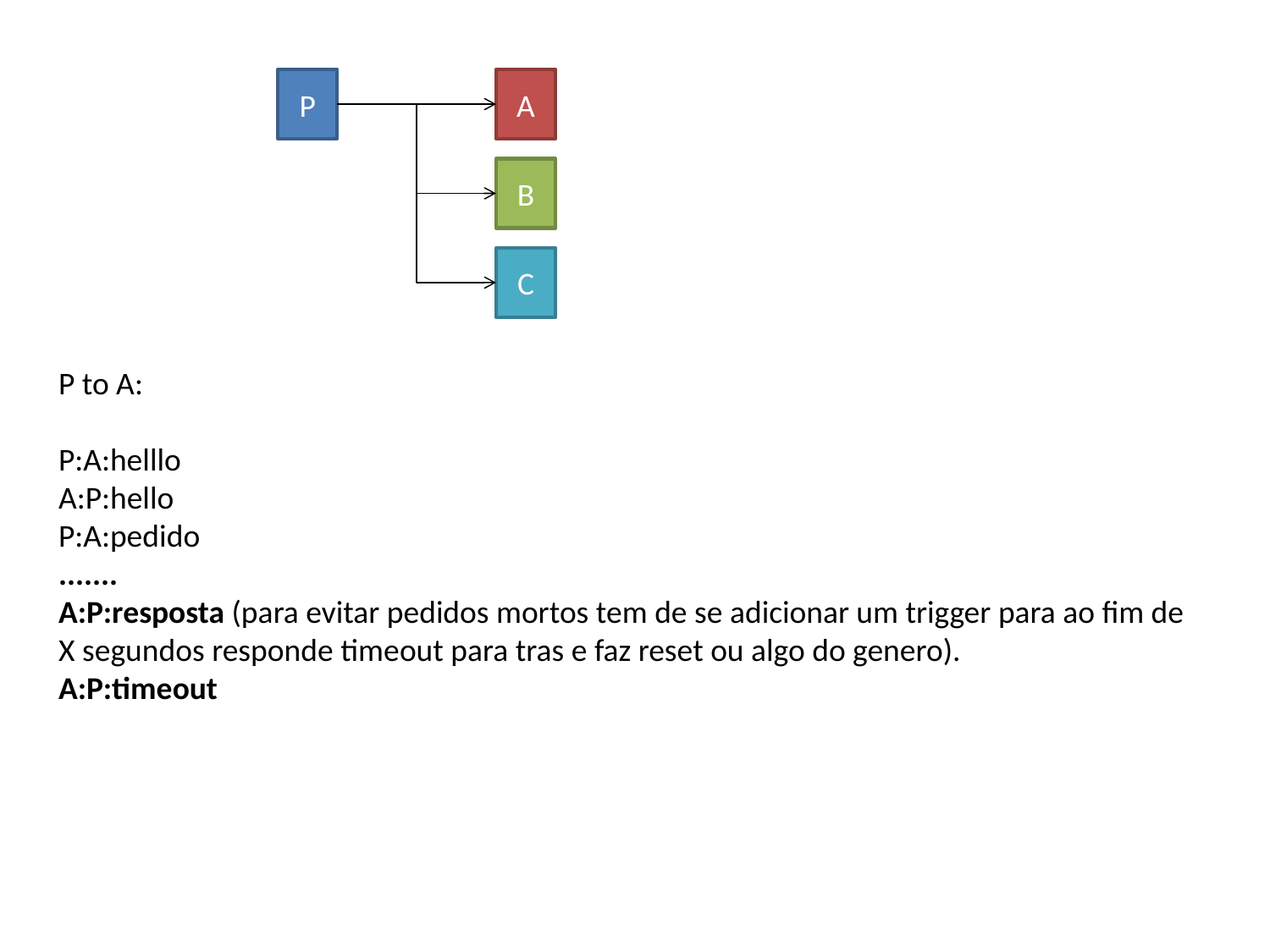

P
A
B
C
P to A:

P:A:helllo
A:P:hello
P:A:pedido
.......
A:P:resposta (para evitar pedidos mortos tem de se adicionar um trigger para ao fim de
X segundos responde timeout para tras e faz reset ou algo do genero).
A:P:timeout